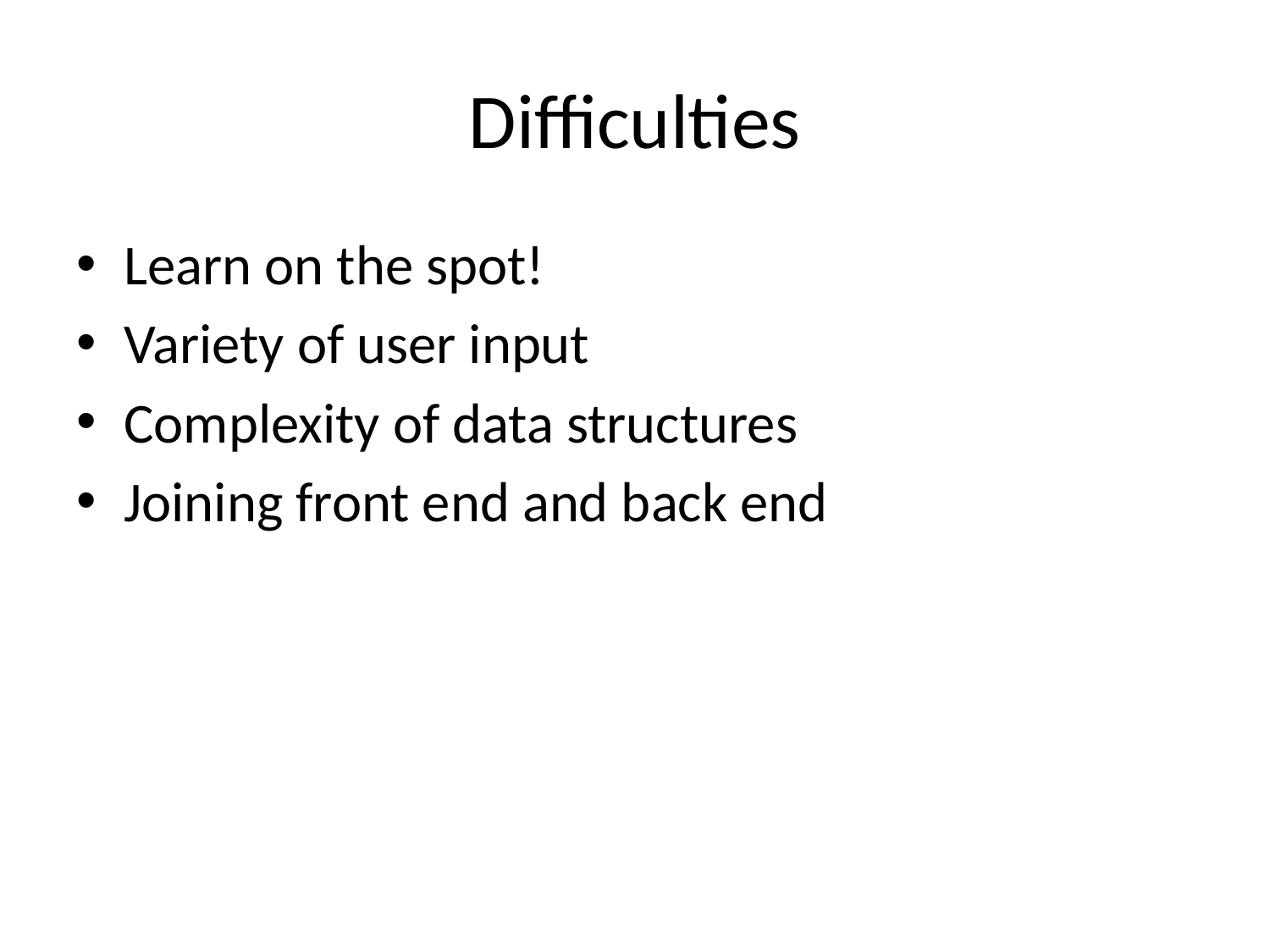

# Difficulties
Learn on the spot!
Variety of user input
Complexity of data structures
Joining front end and back end